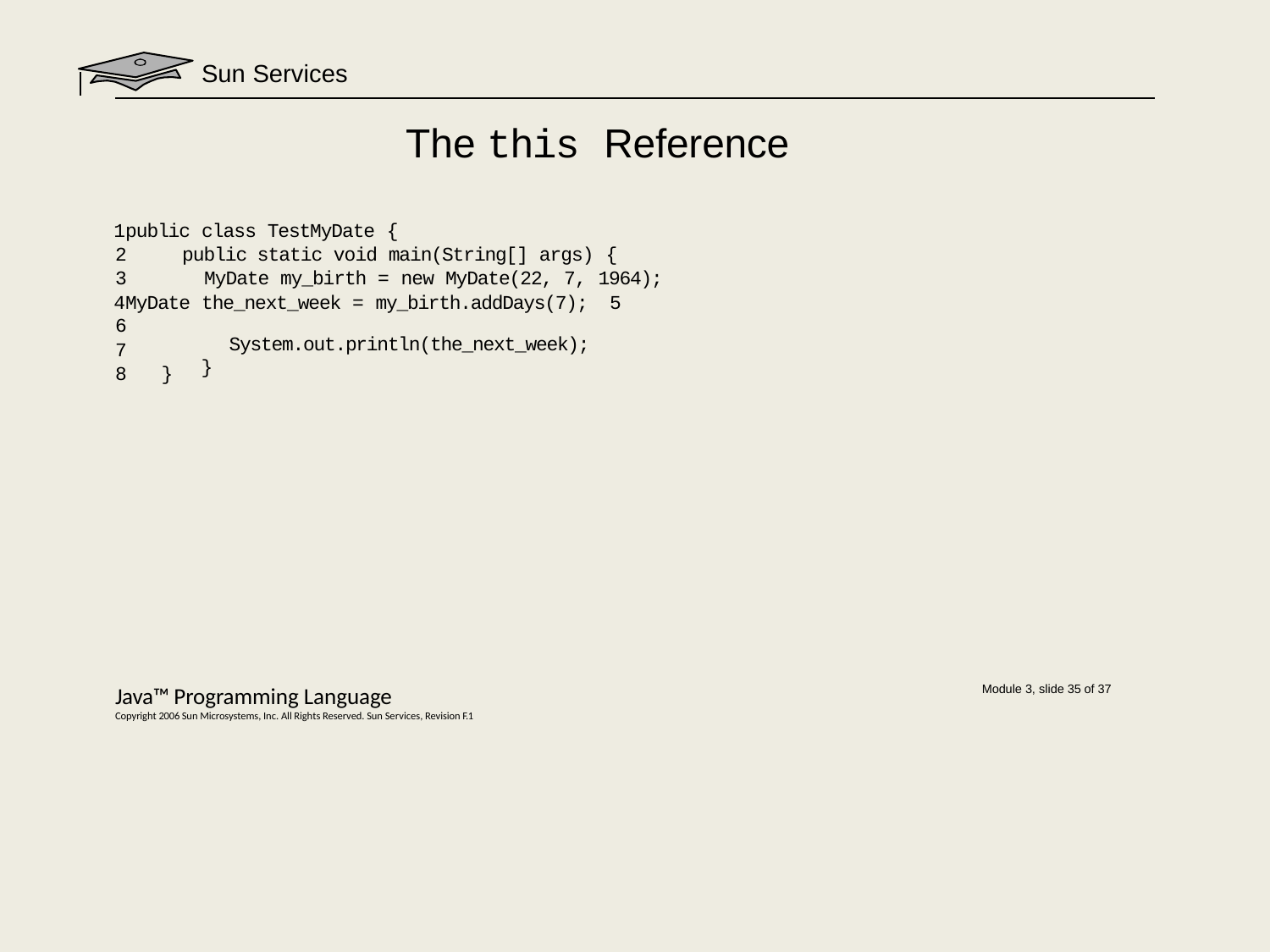

# Sun Services

The this Reference
public class TestMyDate {
public static void main(String[] args) {
MyDate my_birth = new MyDate(22, 7, 1964);
MyDate the_next_week = my_birth.addDays(7);  5
6
7
8	}
System.out.println(the_next_week);
}
Java™ Programming Language
Copyright 2006 Sun Microsystems, Inc. All Rights Reserved. Sun Services, Revision F.1
Module 3, slide 35 of 37